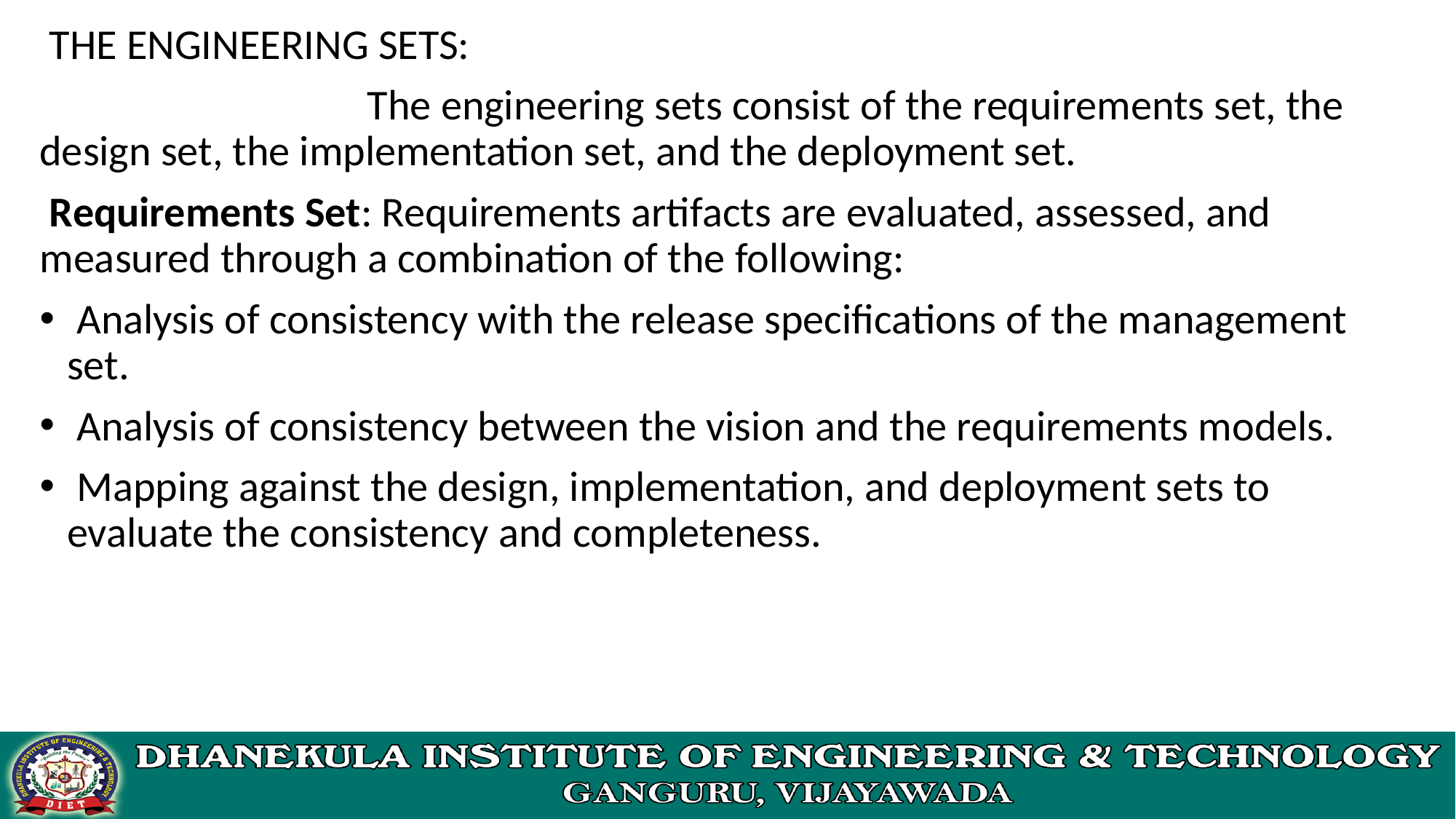

THE ENGINEERING SETS:
                                  The engineering sets consist of the requirements set, the design set, the implementation set, and the deployment set.
 Requirements Set: Requirements artifacts are evaluated, assessed, and measured through a combination of the following:
 Analysis of consistency with the release specifications of the management set.
 Analysis of consistency between the vision and the requirements models.
 Mapping against the design, implementation, and deployment sets to evaluate the consistency and completeness.